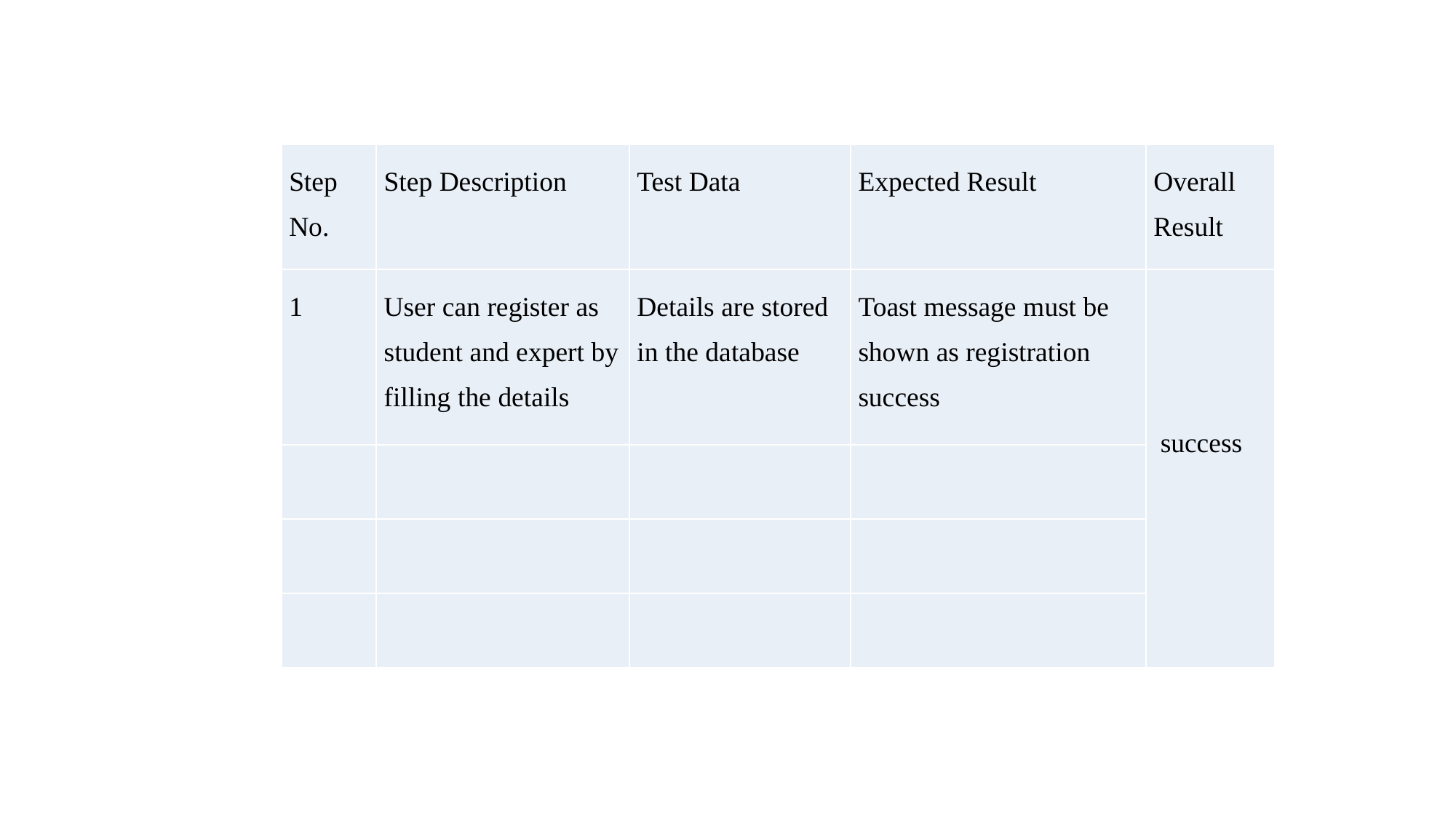

| Step No. | Step Description | Test Data | Expected Result | Overall Result |
| --- | --- | --- | --- | --- |
| 1 | User can register as student and expert by filling the details | Details are stored in the database | Toast message must be shown as registration success | success |
|  |  |  |  |  |
|  |  |  |  |  |
|  |  |  |  |  |